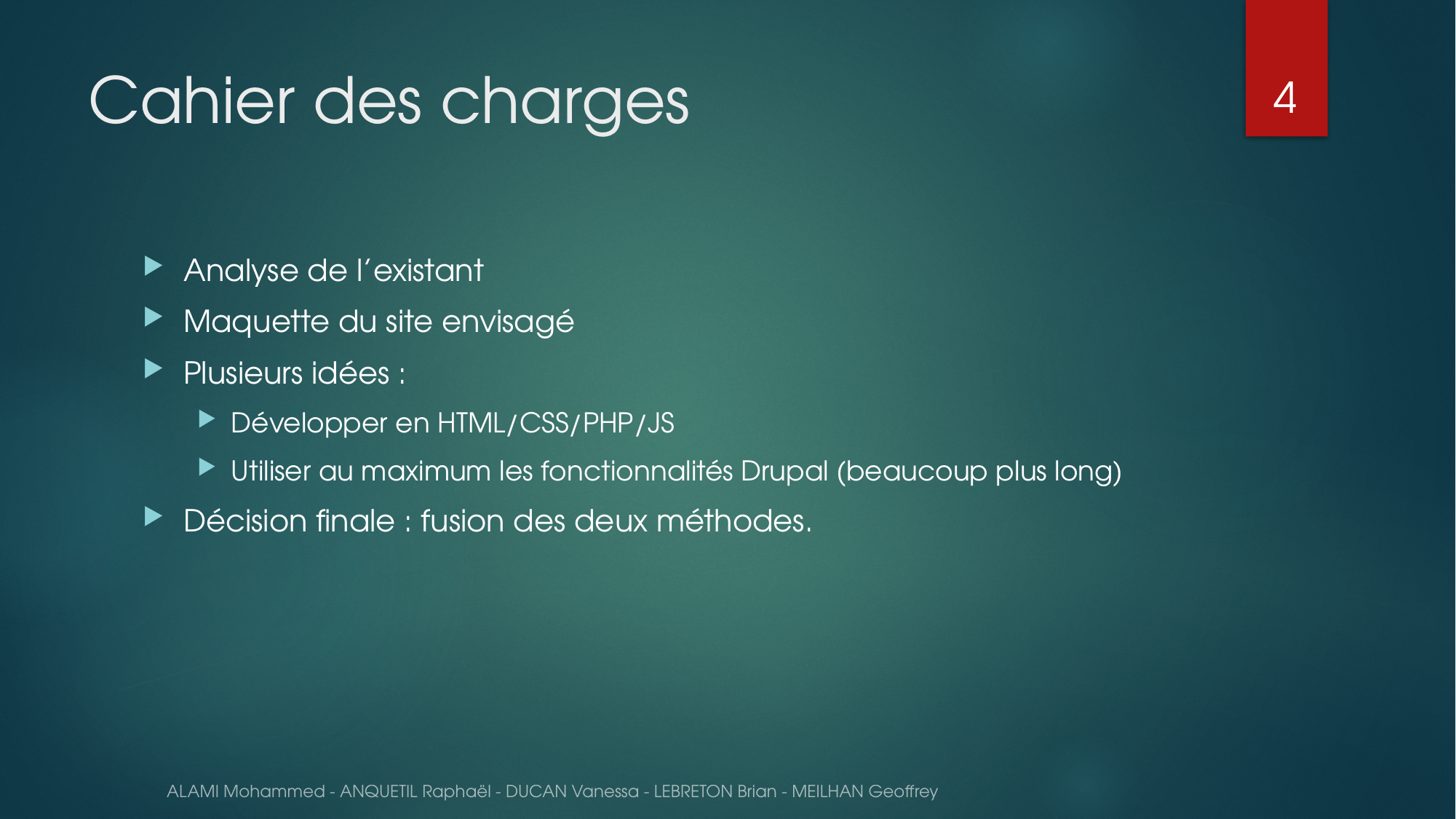

4
# Cahier des charges
Analyse de l’existant
Maquette du site envisagé
Plusieurs idées :
Développer en HTML/CSS/PHP/JS
Utiliser au maximum les fonctionnalités Drupal (beaucoup plus long)
Décision finale : fusion des deux méthodes.
ALAMI Mohammed - ANQUETIL Raphaël - DUCAN Vanessa - LEBRETON Brian - MEILHAN Geoffrey